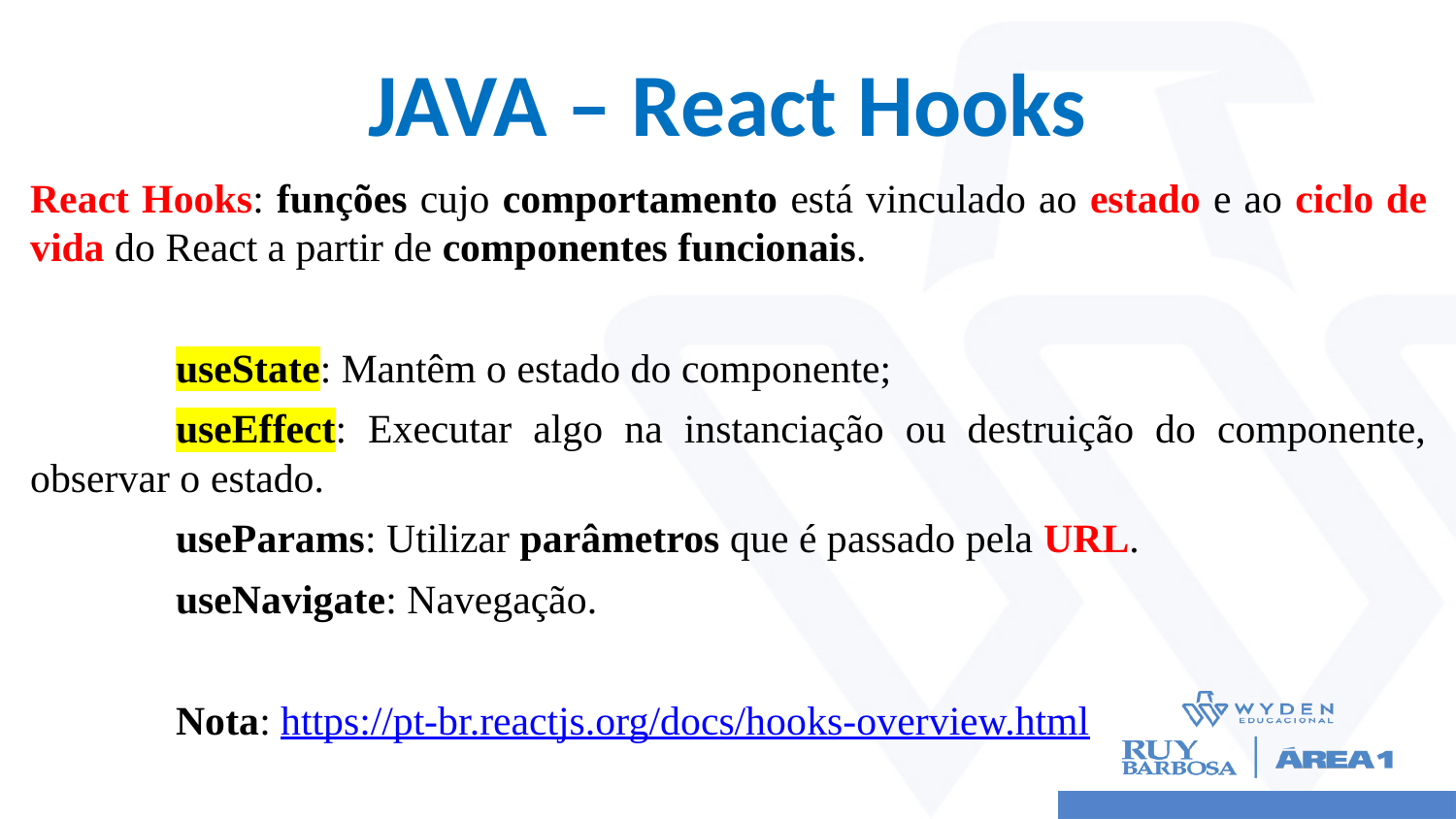

# JAVA – React Hooks
React Hooks: funções cujo comportamento está vinculado ao estado e ao ciclo de vida do React a partir de componentes funcionais.

	useState: Mantêm o estado do componente;
	useEffect: Executar algo na instanciação ou destruição do componente, observar o estado.
	useParams: Utilizar parâmetros que é passado pela URL.
	useNavigate: Navegação.

	Nota: https://pt-br.reactjs.org/docs/hooks-overview.html